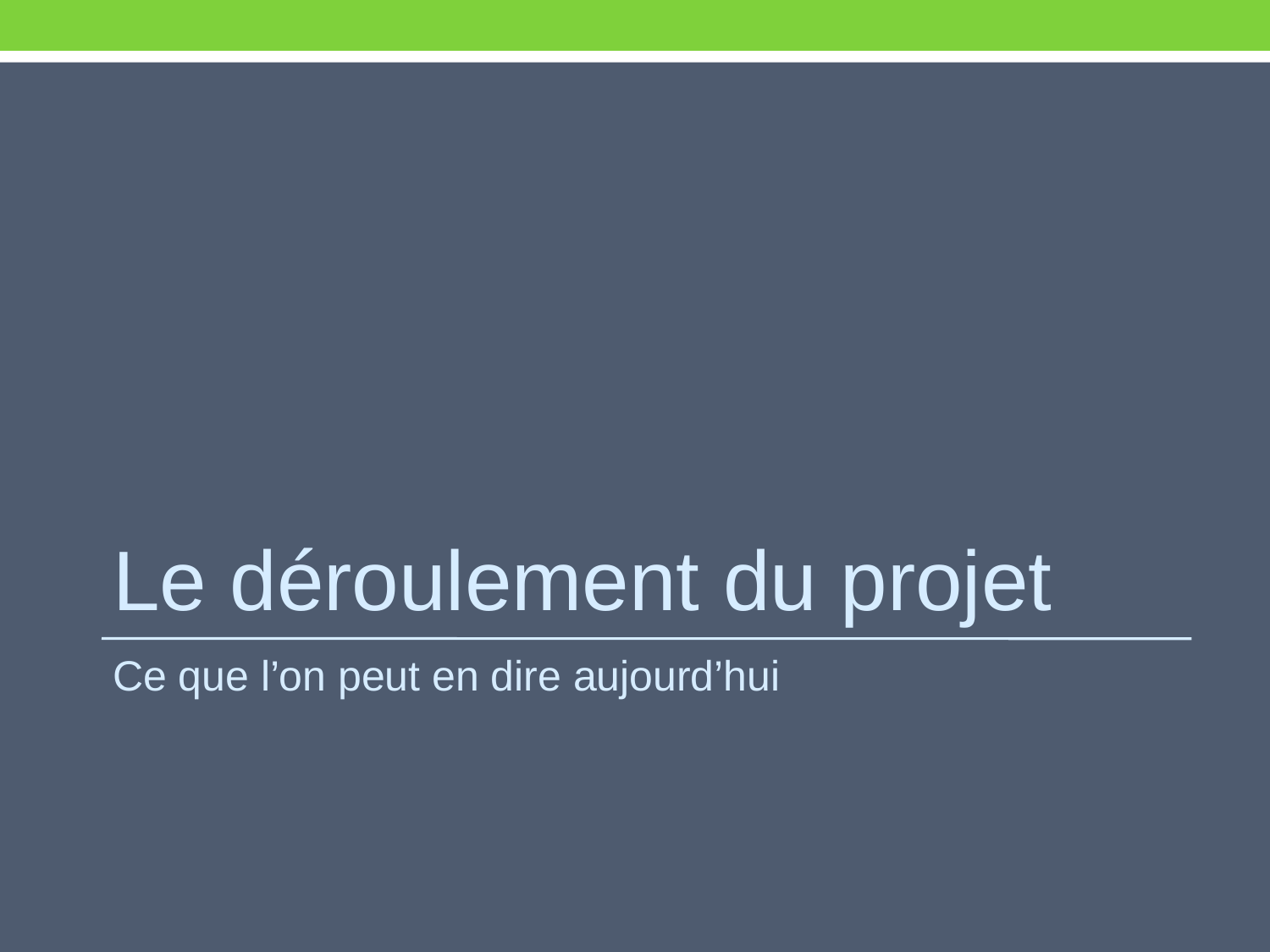

Le déroulement du projet
Ce que l’on peut en dire aujourd’hui